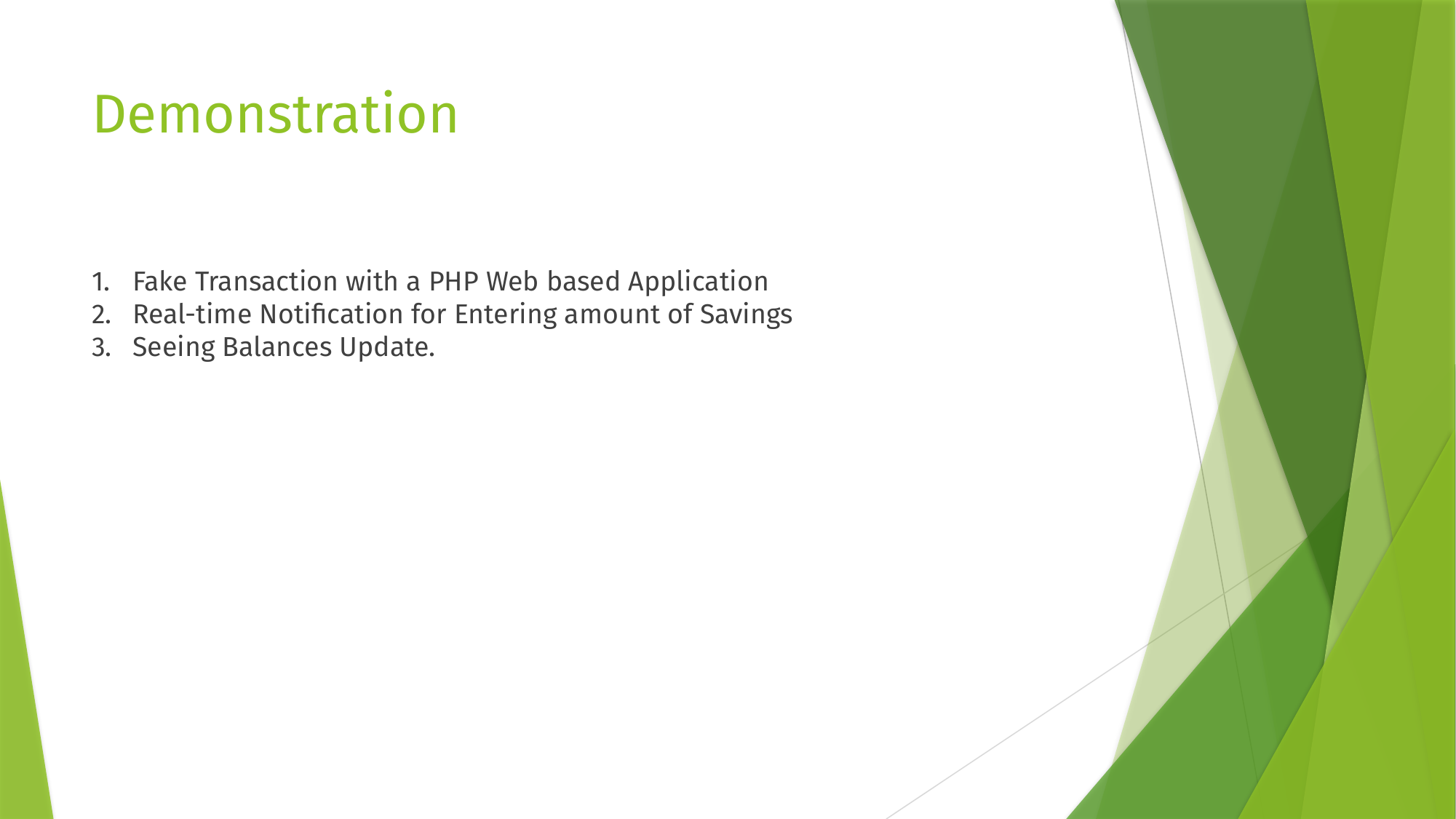

# Demonstration
Fake Transaction with a PHP Web based Application
Real-time Notification for Entering amount of Savings
Seeing Balances Update.